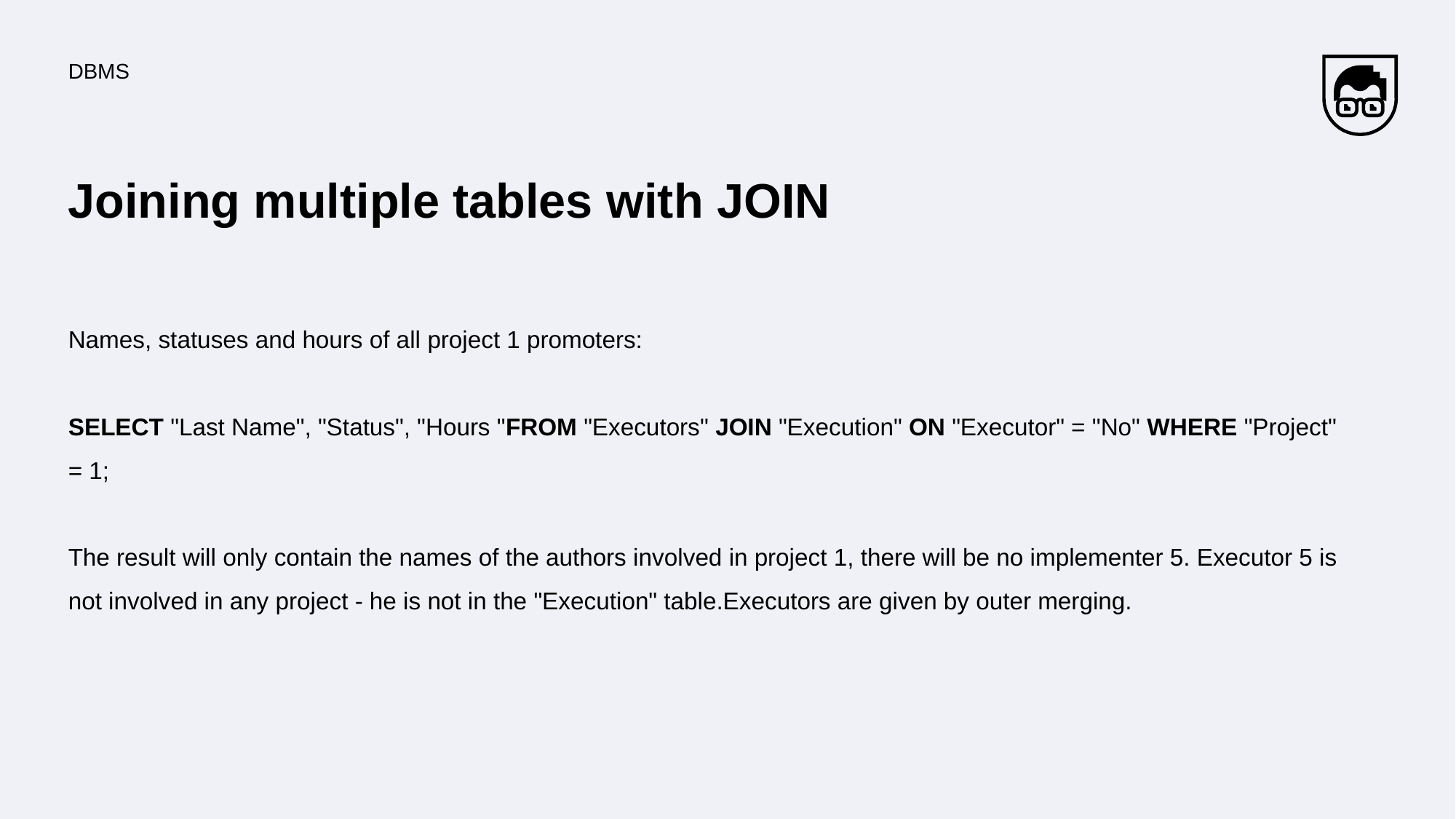

DBMS
# Joining multiple tables with JOIN
Names, statuses and hours of all project 1 promoters:

SELECT "Last Name", "Status", "Hours "FROM "Executors" JOIN "Execution" ON "Executor" = "No" WHERE "Project" = 1;

The result will only contain the names of the authors involved in project 1, there will be no implementer 5. Executor 5 is not involved in any project - he is not in the "Execution" table.Executors are given by outer merging.